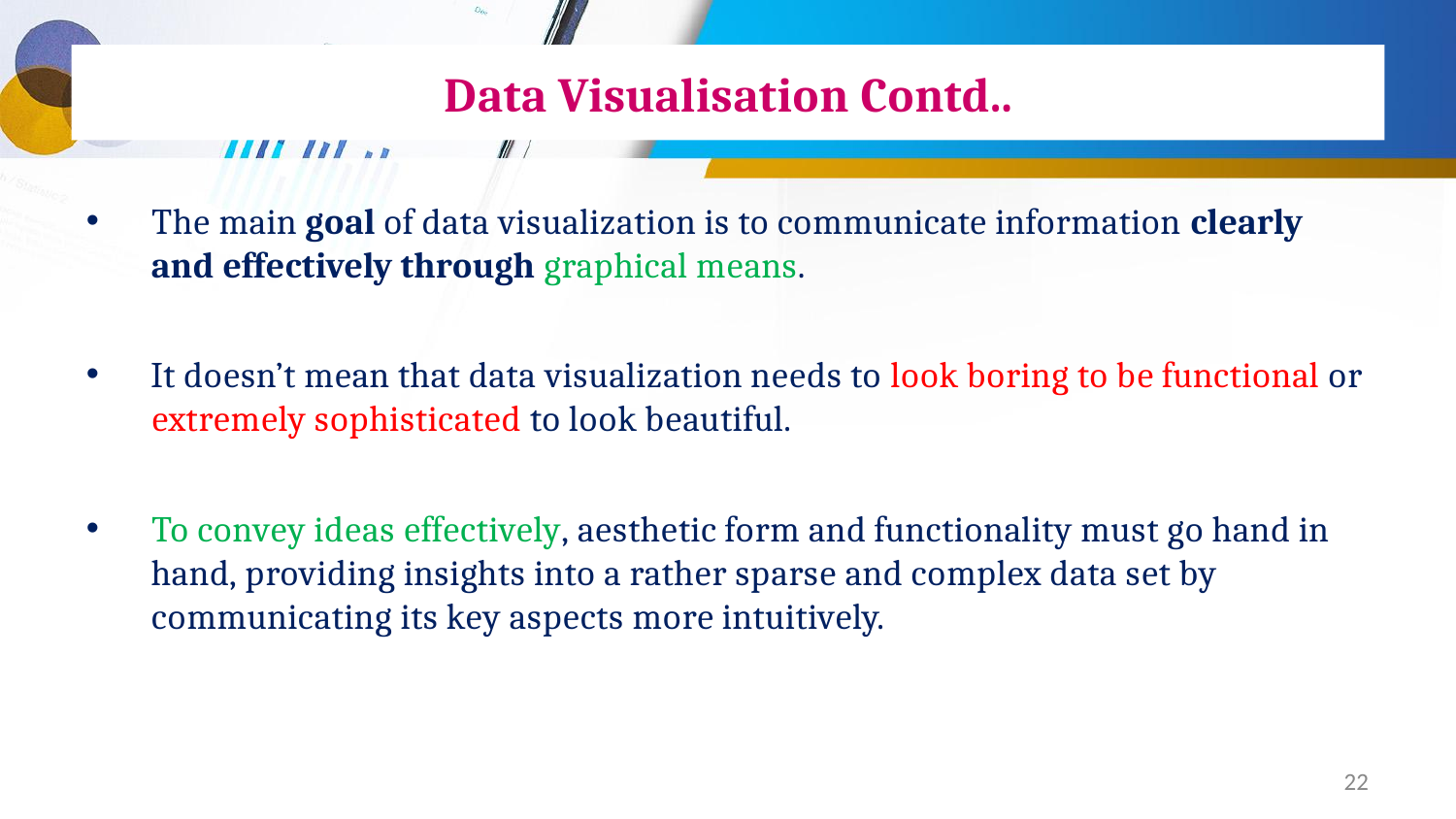

# Data Visualisation Contd..
The main goal of data visualization is to communicate information clearly and effectively through graphical means.

It doesn’t mean that data visualization needs to look boring to be functional or extremely sophisticated to look beautiful.

To convey ideas effectively, aesthetic form and functionality must go hand in hand, providing insights into a rather sparse and complex data set by communicating its key aspects more intuitively.
22